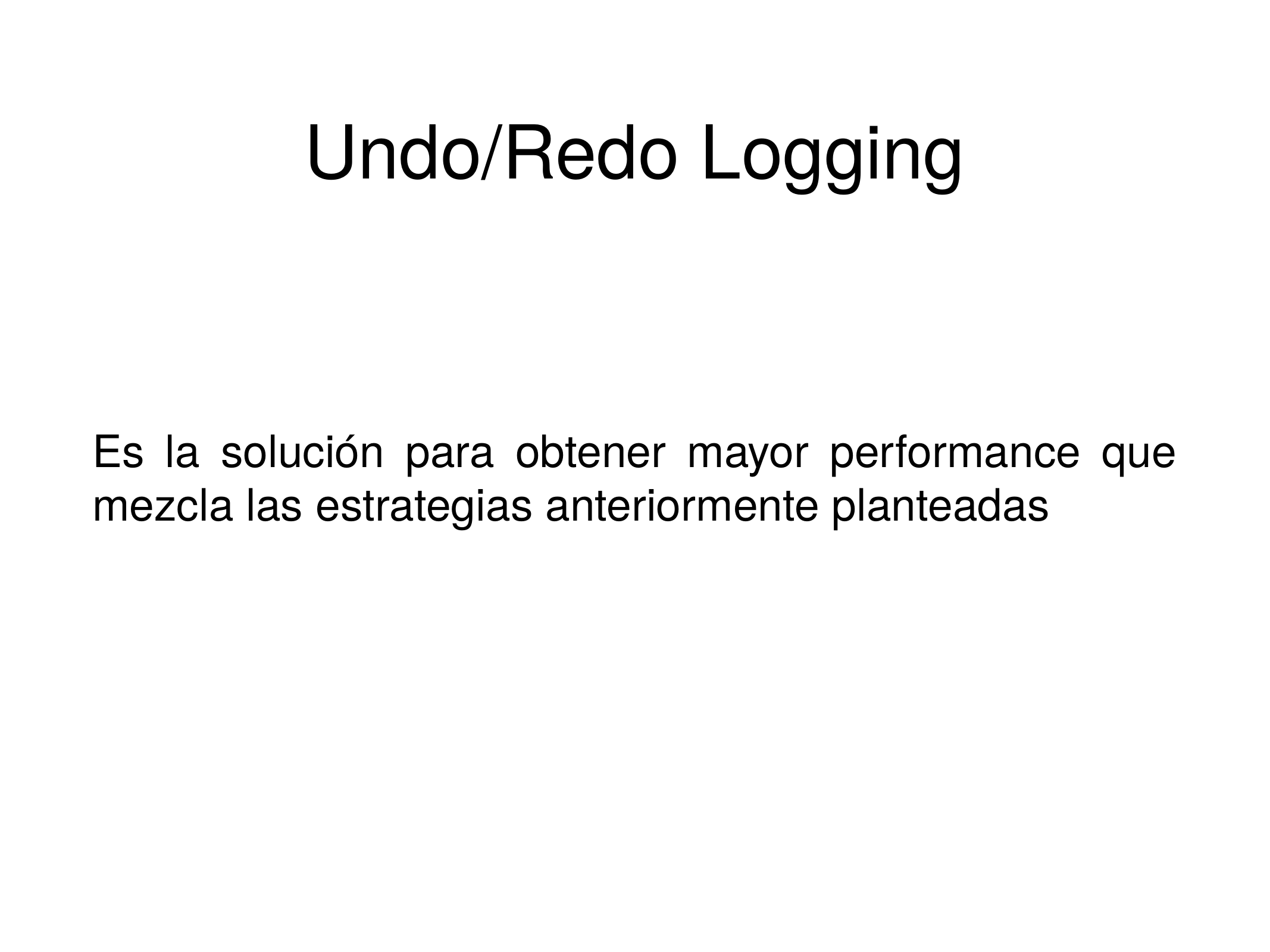

Undo/Redo Logging
Es la solución para obtener mayor performance que mezcla las estrategias anteriormente planteadas